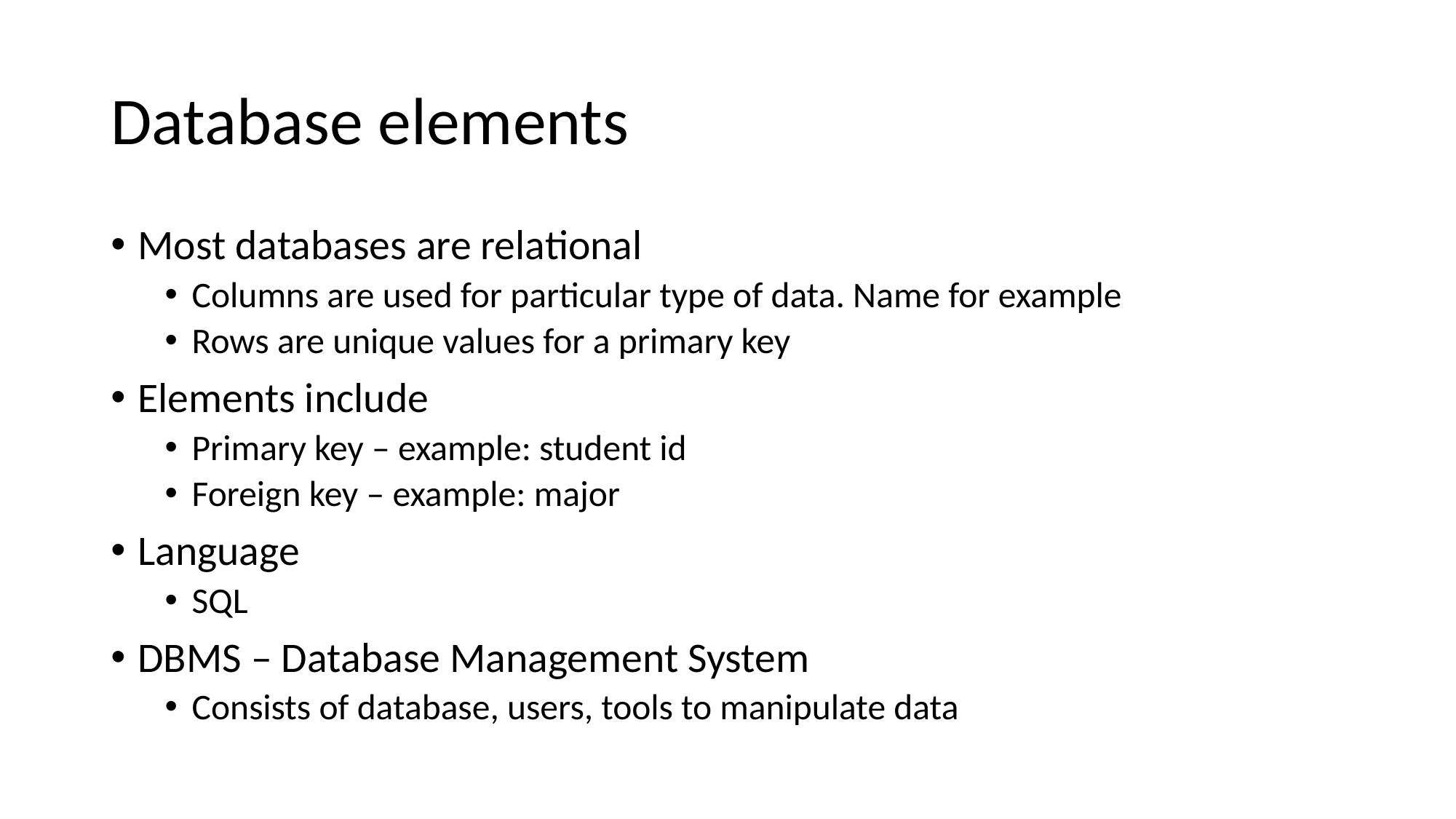

# Database elements
Most databases are relational
Columns are used for particular type of data. Name for example
Rows are unique values for a primary key
Elements include
Primary key – example: student id
Foreign key – example: major
Language
SQL
DBMS – Database Management System
Consists of database, users, tools to manipulate data